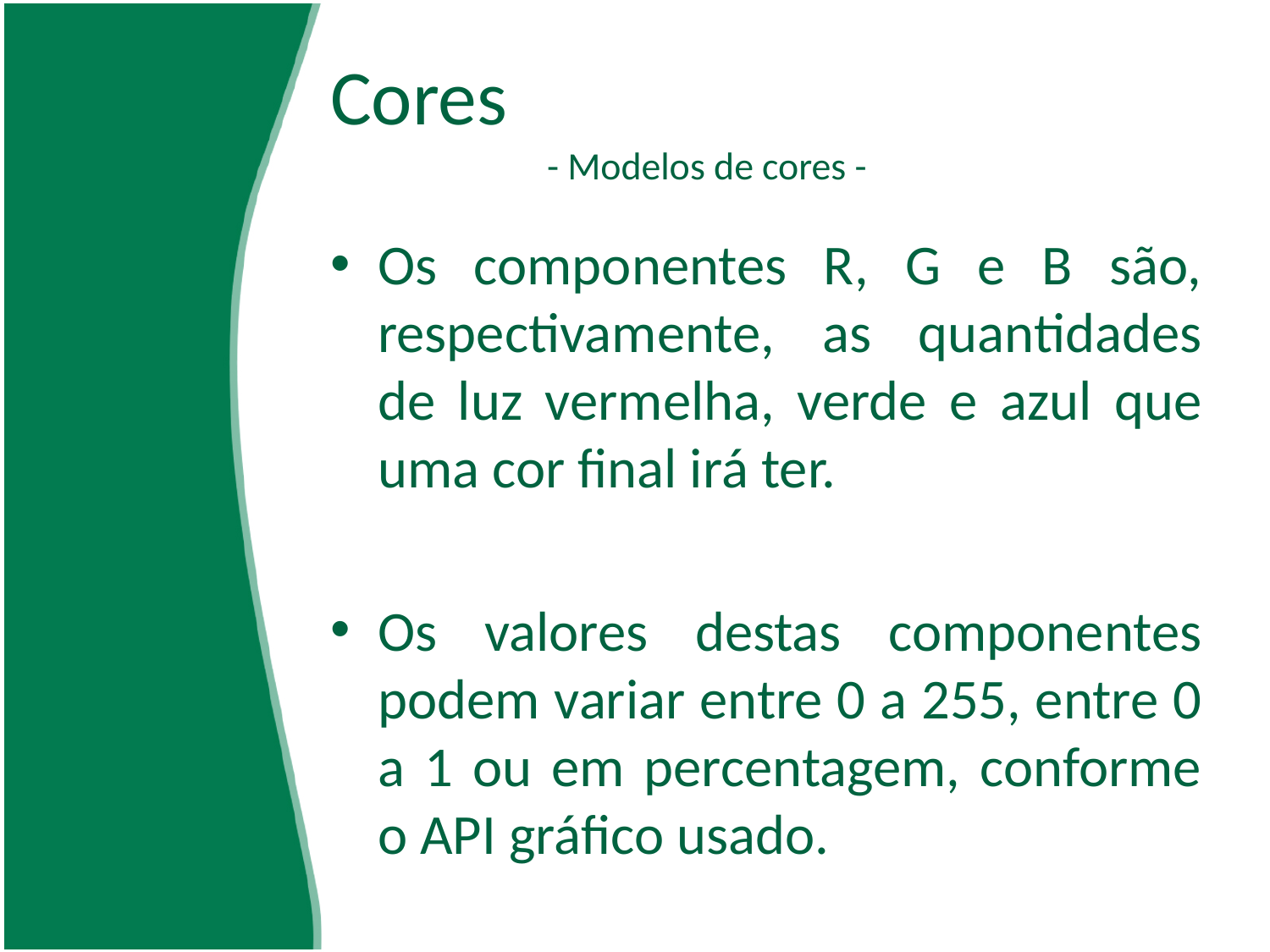

# Cores - Modelos de cores -
Os componentes R, G e B são, respectivamente, as quantidades de luz vermelha, verde e azul que uma cor final irá ter.

Os valores destas componentes podem variar entre 0 a 255, entre 0 a 1 ou em percentagem, conforme o API gráfico usado.